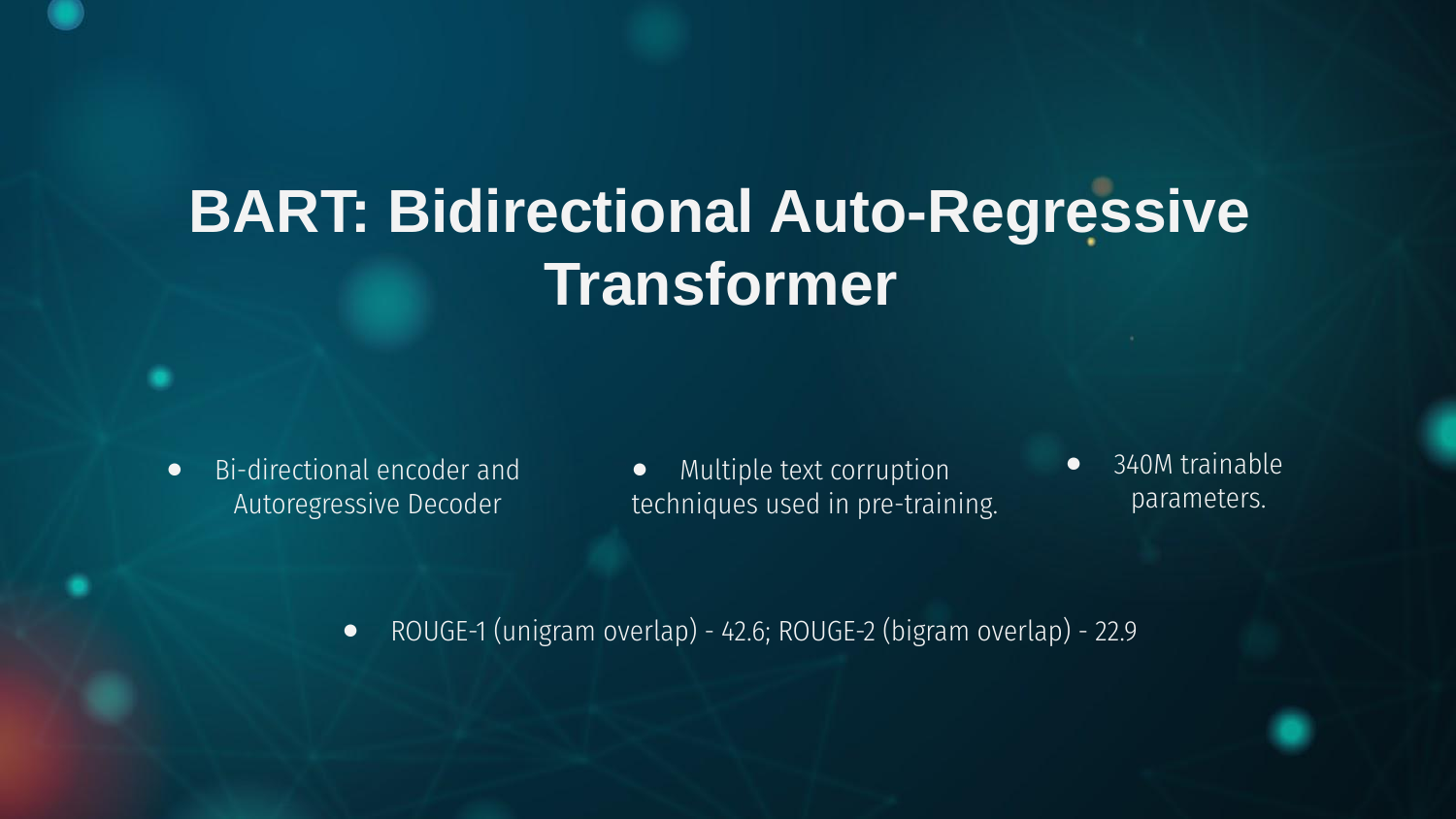

BART: Bidirectional Auto-Regressive Transformer
340M trainable parameters.
Bi-directional encoder and Autoregressive Decoder
Multiple text corruption techniques used in pre-training.
ROUGE-1 (unigram overlap) - 42.6; ROUGE-2 (bigram overlap) - 22.9